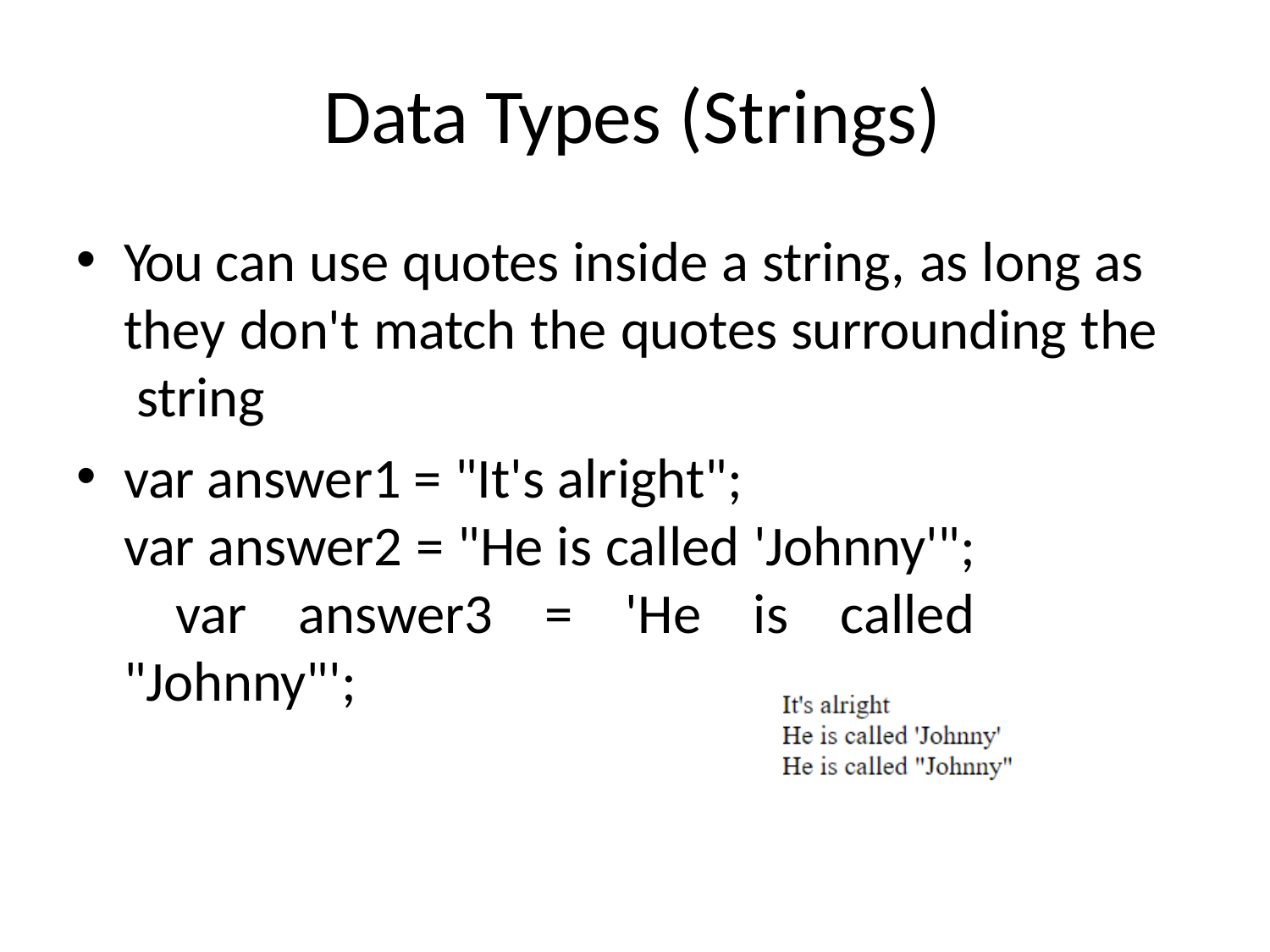

# Data Types (Strings)
You can use quotes inside a string, as long as  they don't match the quotes surrounding the  string
var answer1 = "It's alright";
var answer2 = "He is called 'Johnny'";  var answer3 = 'He is called "Johnny"';